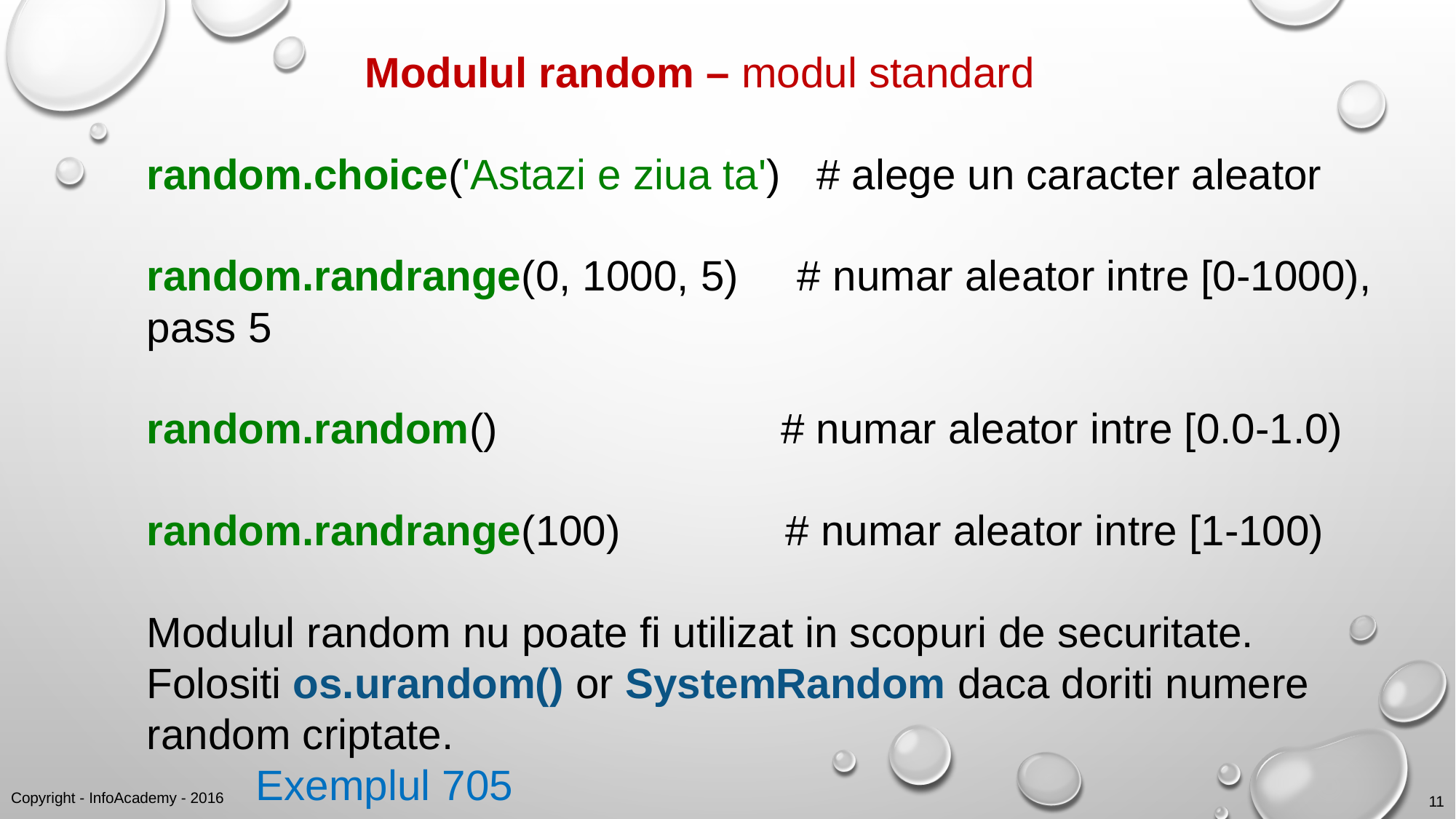

Modulul random – modul standard

random.choice('Astazi e ziua ta')   # alege un caracter aleator

random.randrange(0, 1000, 5)     # numar aleator intre [0-1000), pass 5

random.random()                        # numar aleator intre [0.0-1.0)

random.randrange(100)              # numar aleator intre [1-100)

Modulul random nu poate fi utilizat in scopuri de securitate. Folositi os.urandom() or SystemRandom daca doriti numere random criptate.
	Exemplul 705
Copyright - InfoAcademy - 2016
11